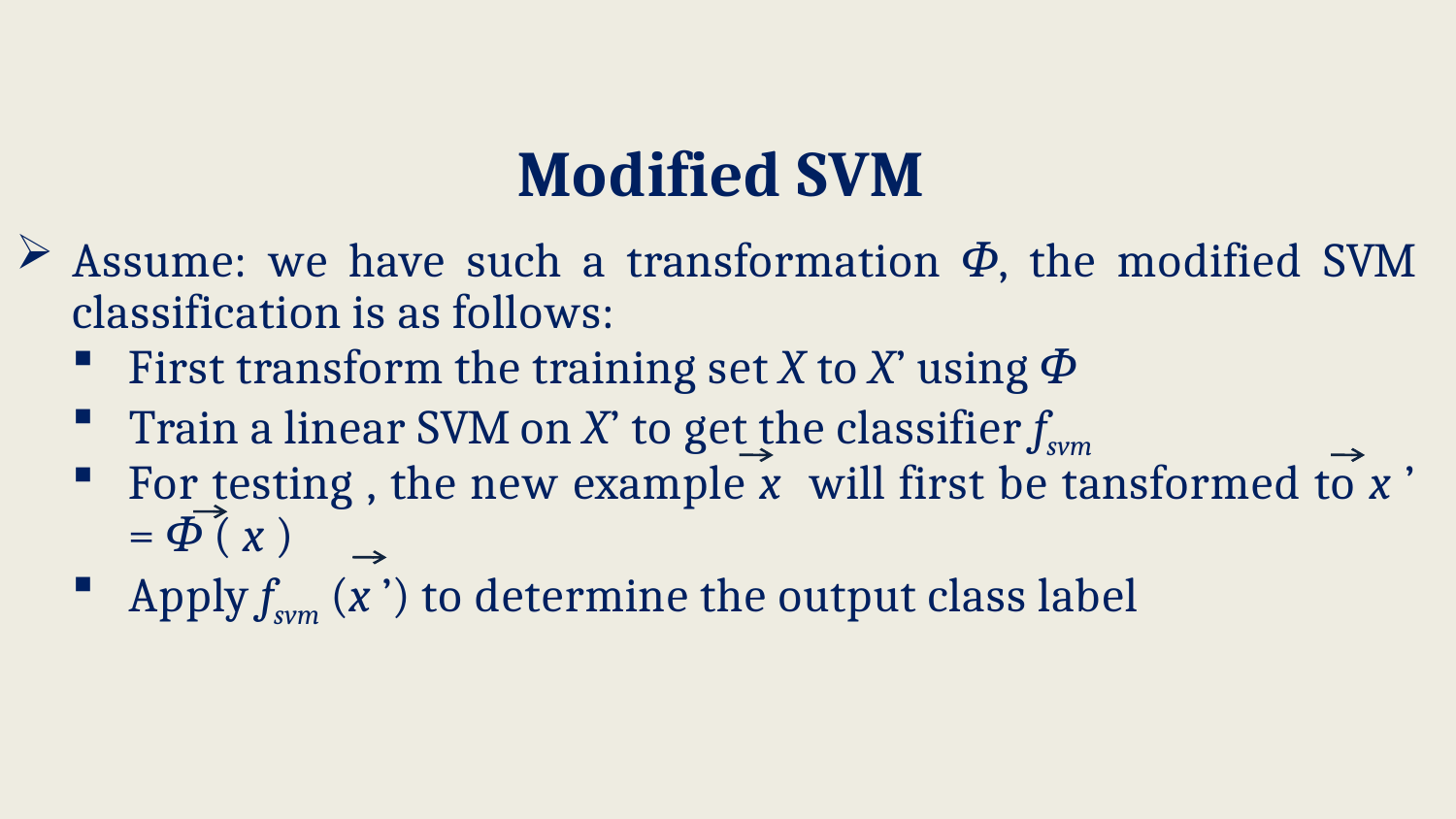

Modified SVM
Assume: we have such a transformation Φ, the modified SVM classification is as follows:
First transform the training set X to X’ using Φ
Train a linear SVM on X’ to get the classifier fsvm
For testing , the new example x  will first be tansformed to x ’ = Φ ( x )
Apply fsvm (x ’) to determine the output class label